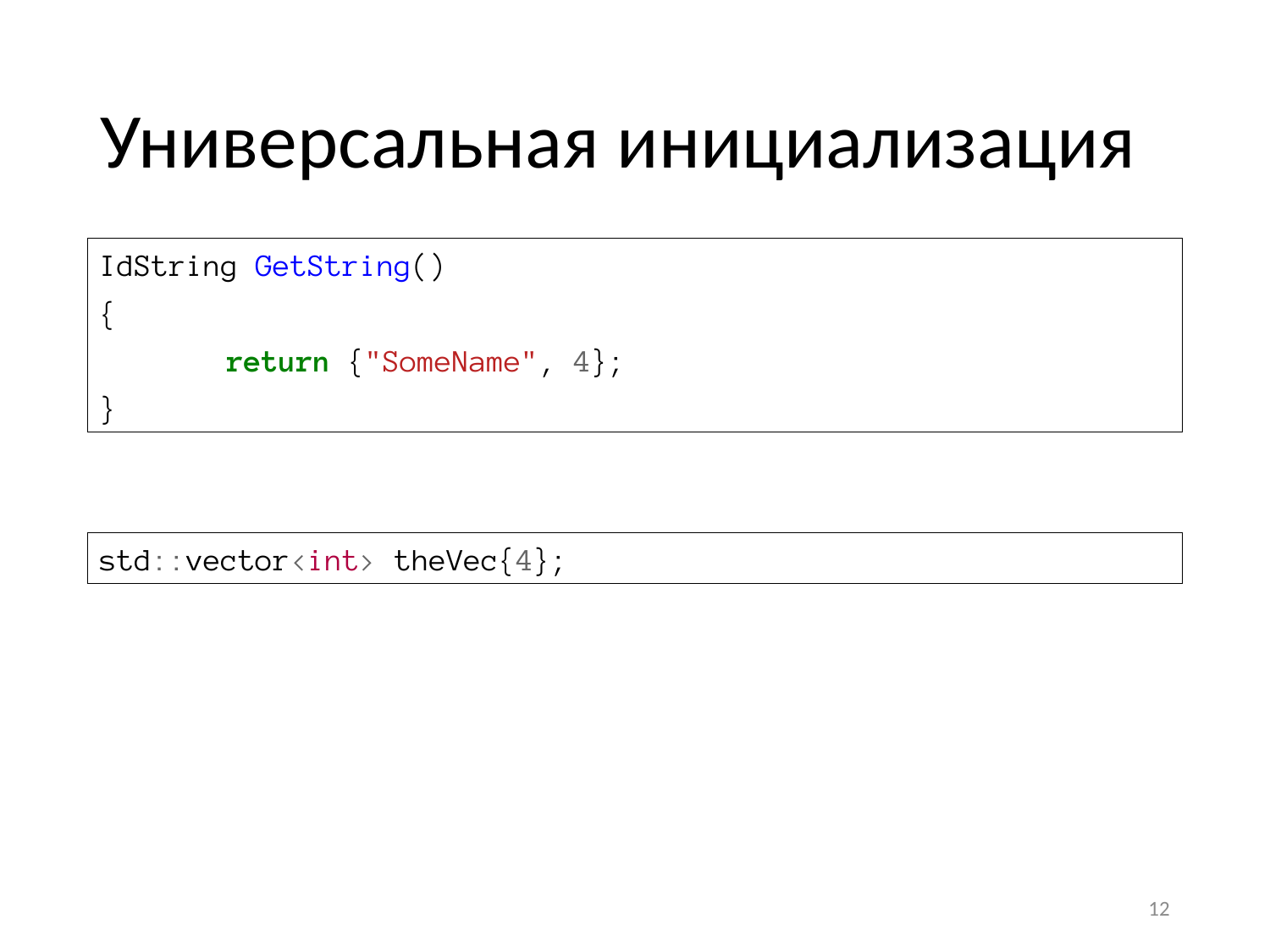

# Универсальная инициализация
IdString GetString()
{
	return {"SomeName", 4};
}
std::vector<int> theVec{4};
12